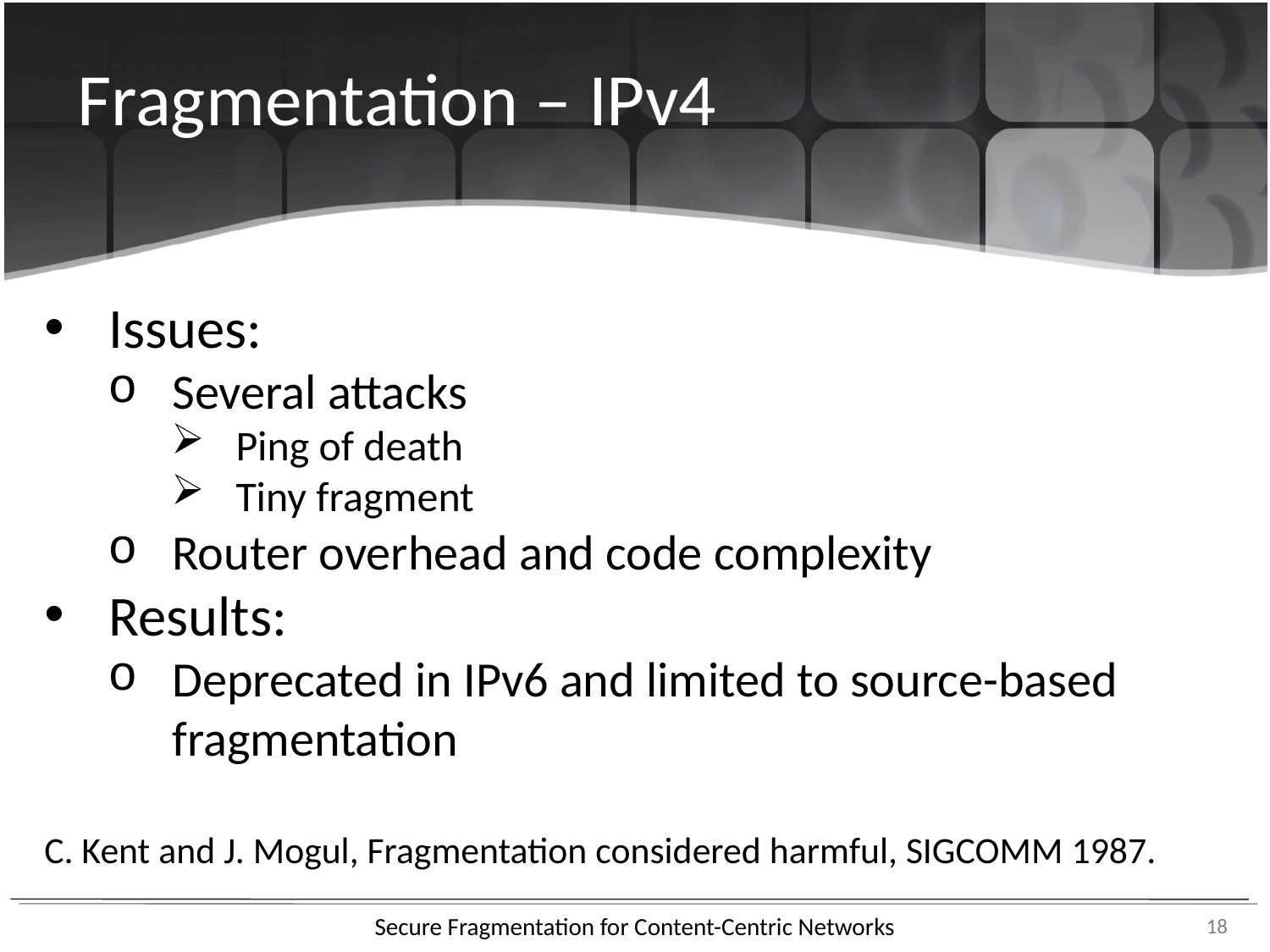

Fragmentation – IPv4
Issues:
Several attacks
Ping of death
Tiny fragment
Router overhead and code complexity
Results:
Deprecated in IPv6 and limited to source-based fragmentation

C. Kent and J. Mogul, Fragmentation considered harmful, SIGCOMM 1987.